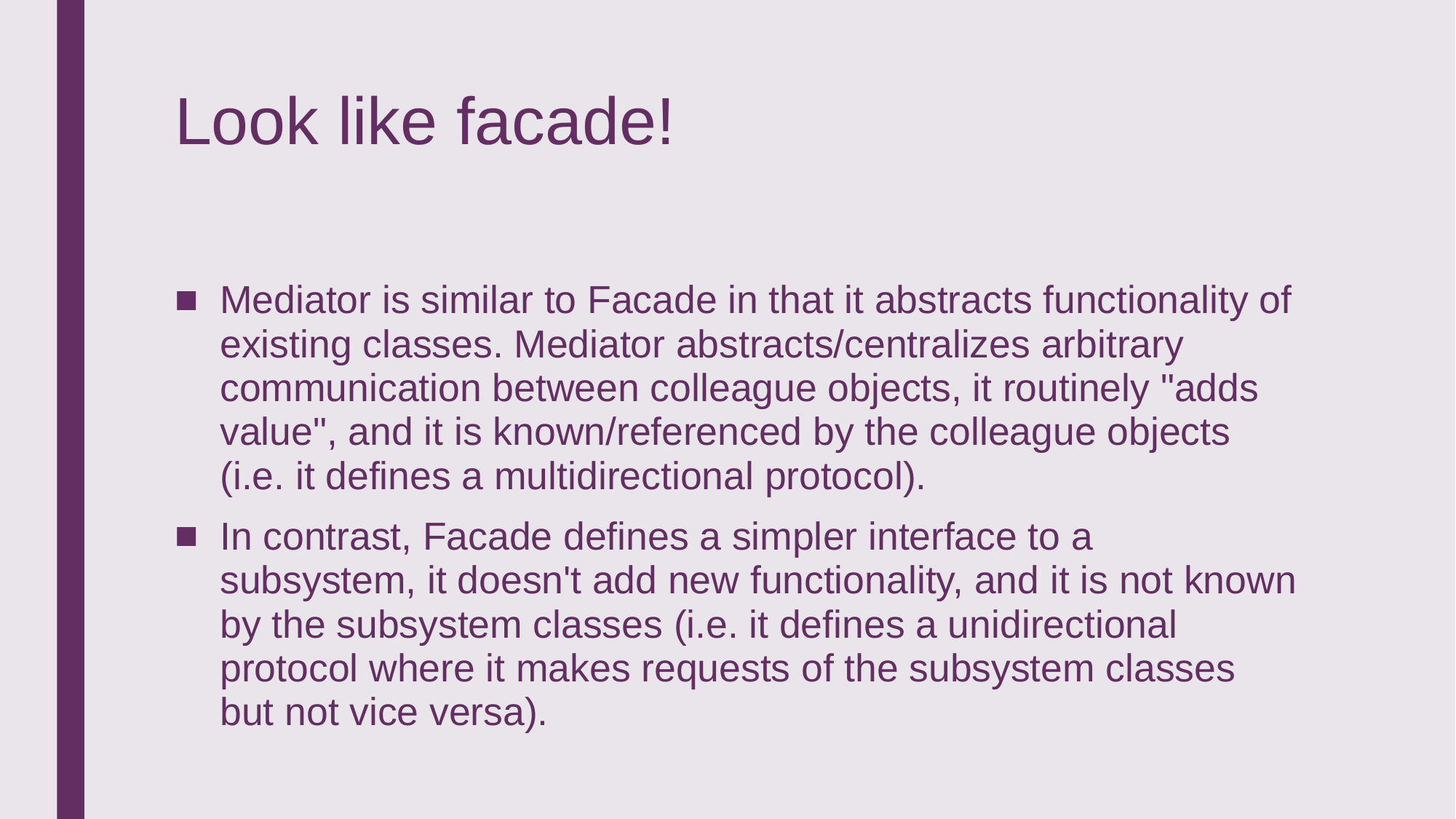

# Look like facade!
Mediator is similar to Facade in that it abstracts functionality of existing classes. Mediator abstracts/centralizes arbitrary communication between colleague objects, it routinely "adds value", and it is known/referenced by the colleague objects (i.e. it defines a multidirectional protocol).
In contrast, Facade defines a simpler interface to a subsystem, it doesn't add new functionality, and it is not known by the subsystem classes (i.e. it defines a unidirectional protocol where it makes requests of the subsystem classes but not vice versa).